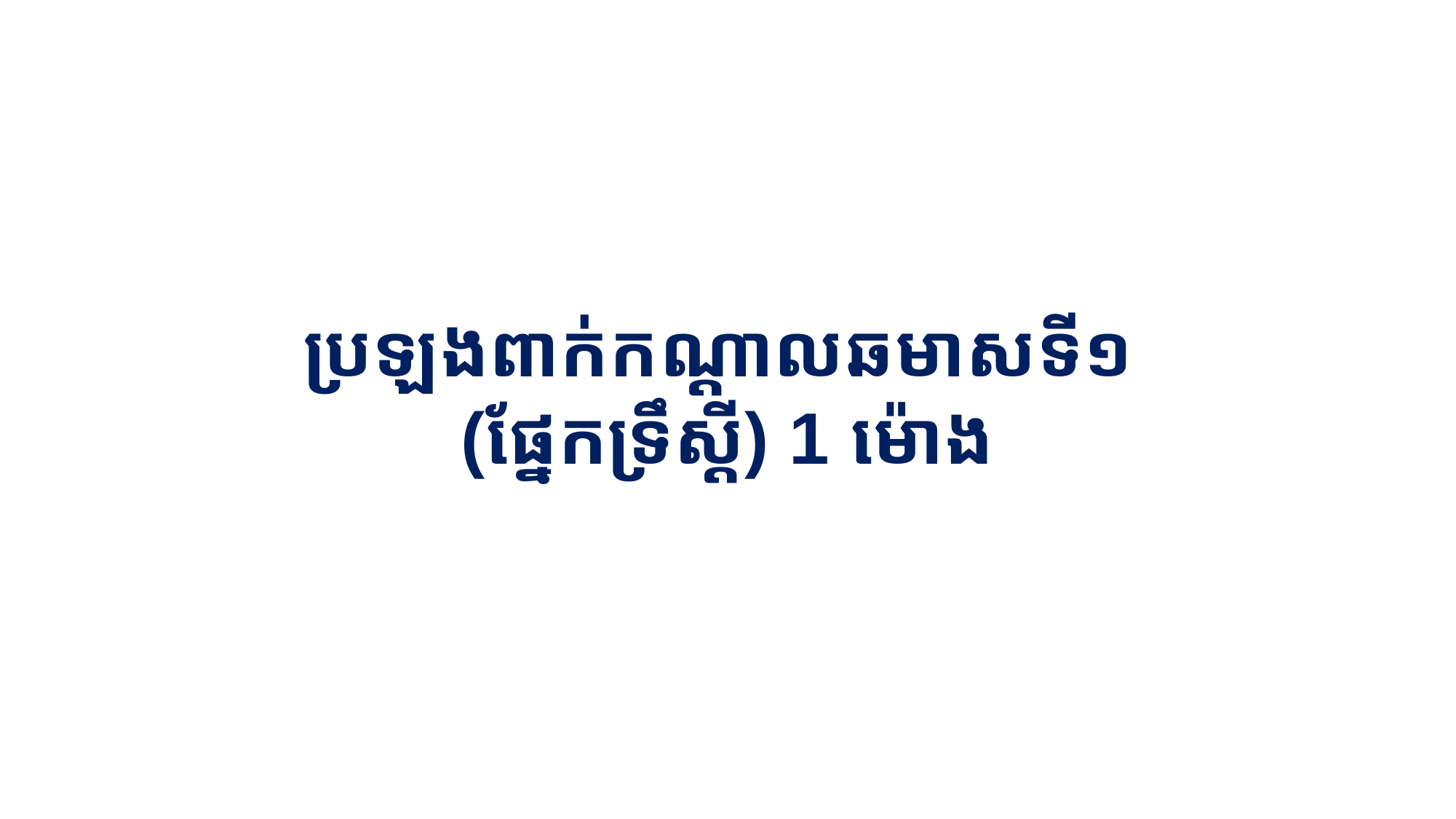

ប្រឡងពាក់កណ្ដាលឆមាសទី១
(ផ្នែកទ្រឹស្ដី) 1 ម៉ោង